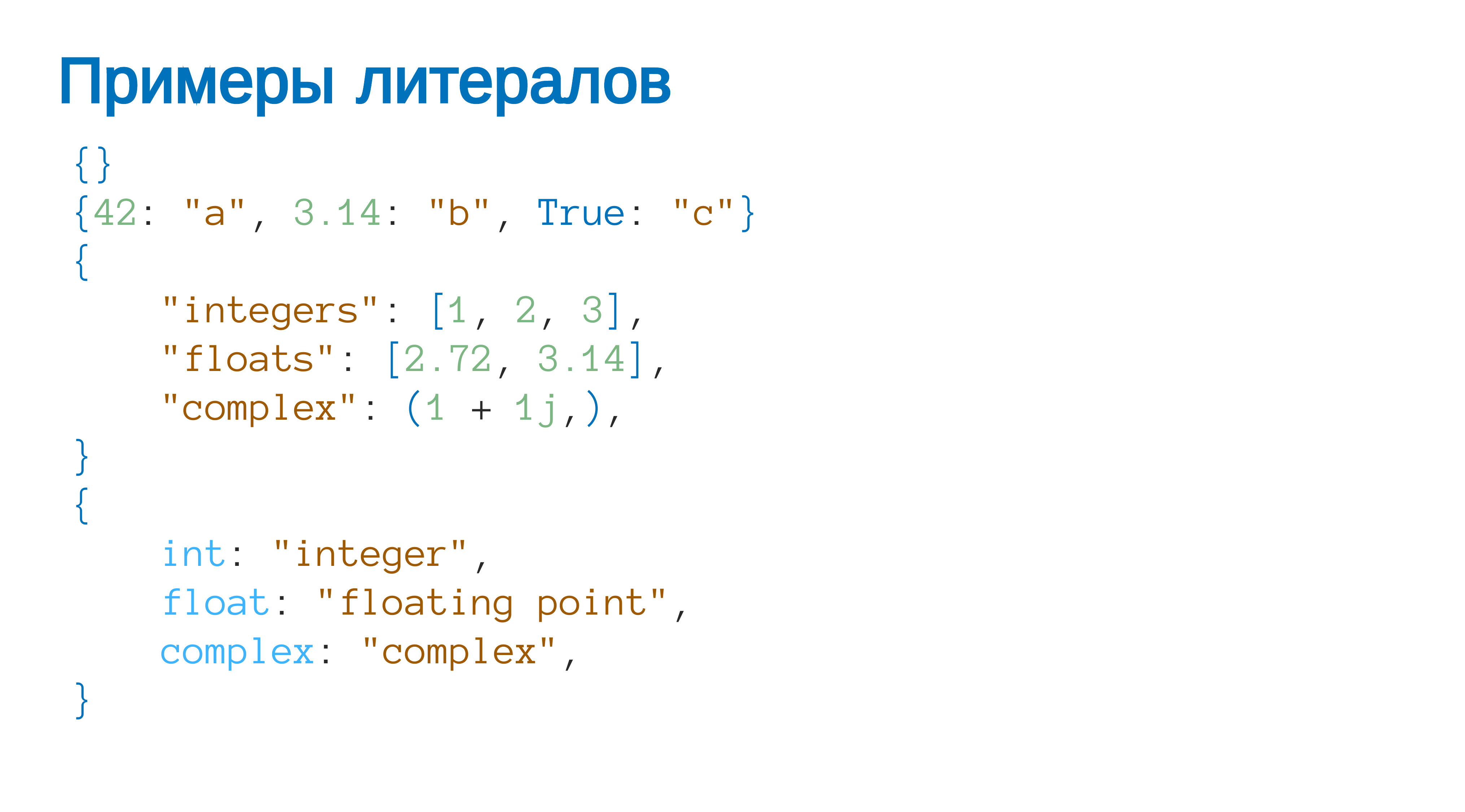

# Примеры литералов
{}
{42: "a", 3.14: "b", True: "c"}
{
    "integers": [1, 2, 3],
    "floats": [2.72, 3.14],
    "complex": (1 + 1j,),
}
{
    int: "integer",
    float: "floating point",
    complex: "complex",
}
10